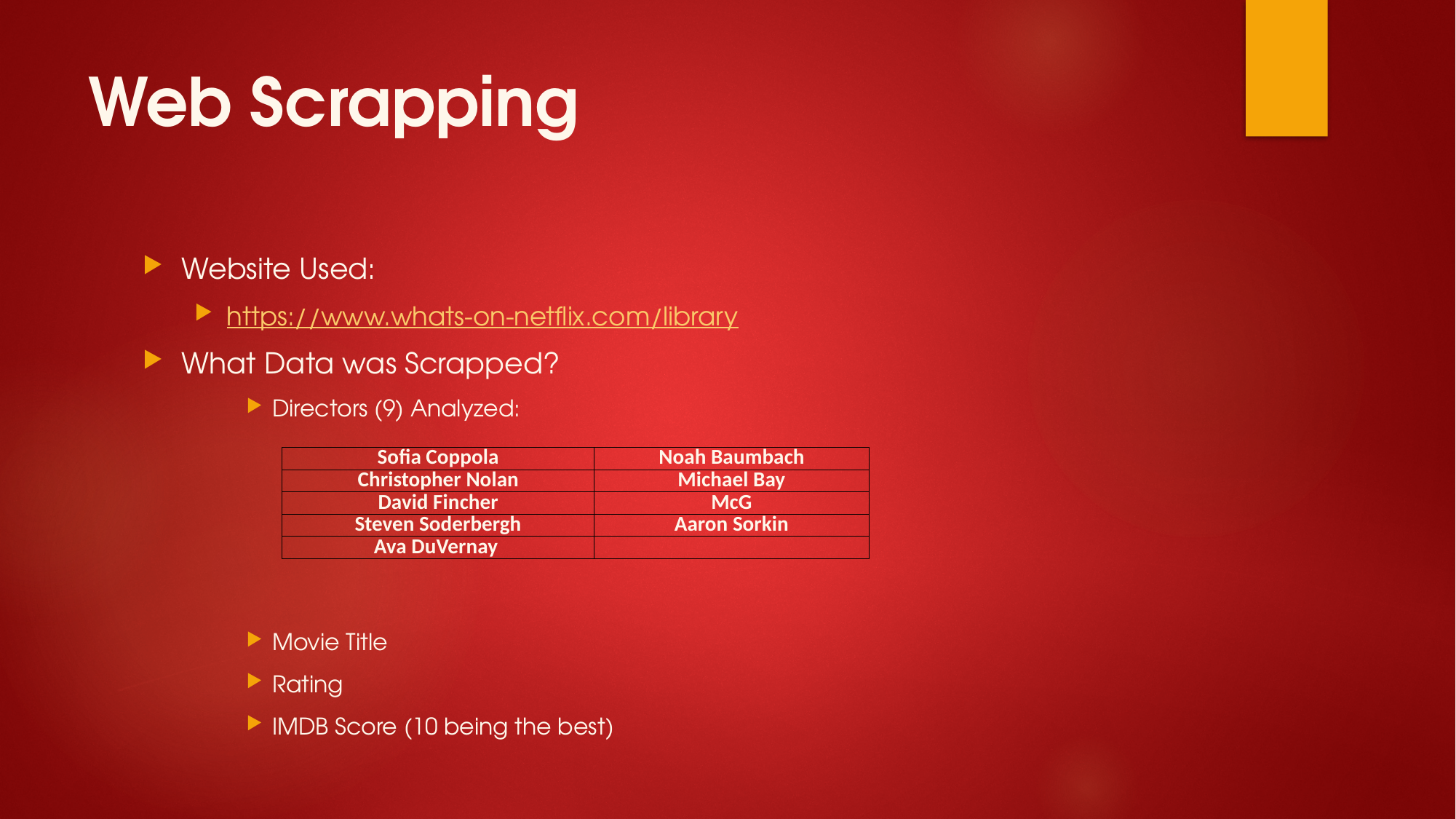

# Web Scrapping
Website Used:
https://www.whats-on-netflix.com/library
What Data was Scrapped?
Directors (9) Analyzed:

Movie Title
Rating
IMDB Score (10 being the best)
| Sofia Coppola | Noah Baumbach |
| --- | --- |
| Christopher Nolan | Michael Bay |
| David Fincher | McG |
| Steven Soderbergh | Aaron Sorkin |
| Ava DuVernay |  |